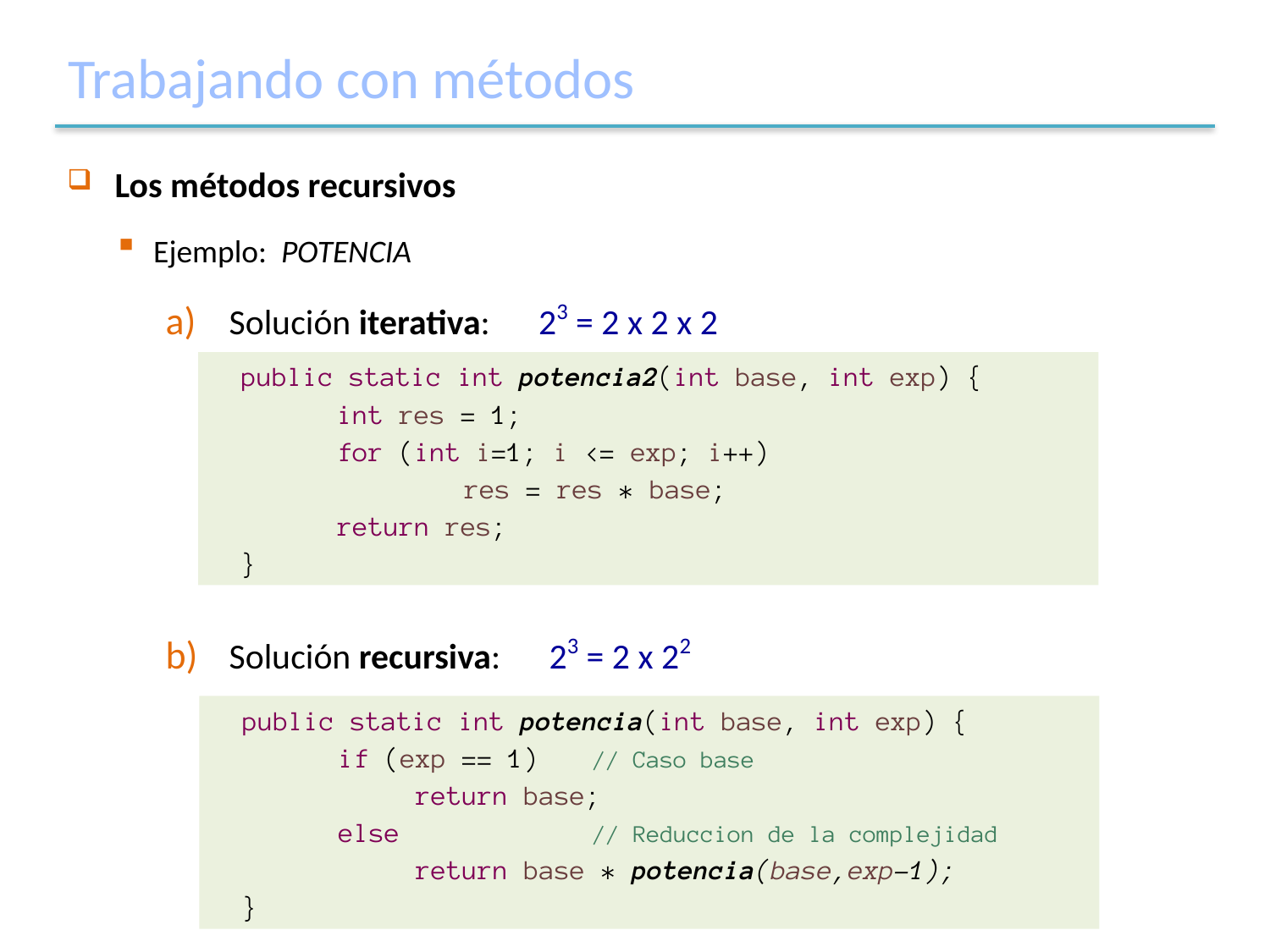

# Trabajando con métodos
Los métodos recursivos
Ejemplo:  POTENCIA
Solución iterativa:      23 = 2 x 2 x 2
  public static int potencia2(int base, int exp) {
	int res = 1;
	for (int i=1; i <= exp; i++)
		res = res * base;
	return res;
  }
Solución recursiva:      23 = 2 x 22
  public static int potencia(int base, int exp) {
	if (exp == 1) 	// Caso base
	     return base;
	else		// Reduccion de la complejidad
	     return base * potencia(base,exp-1);
  }